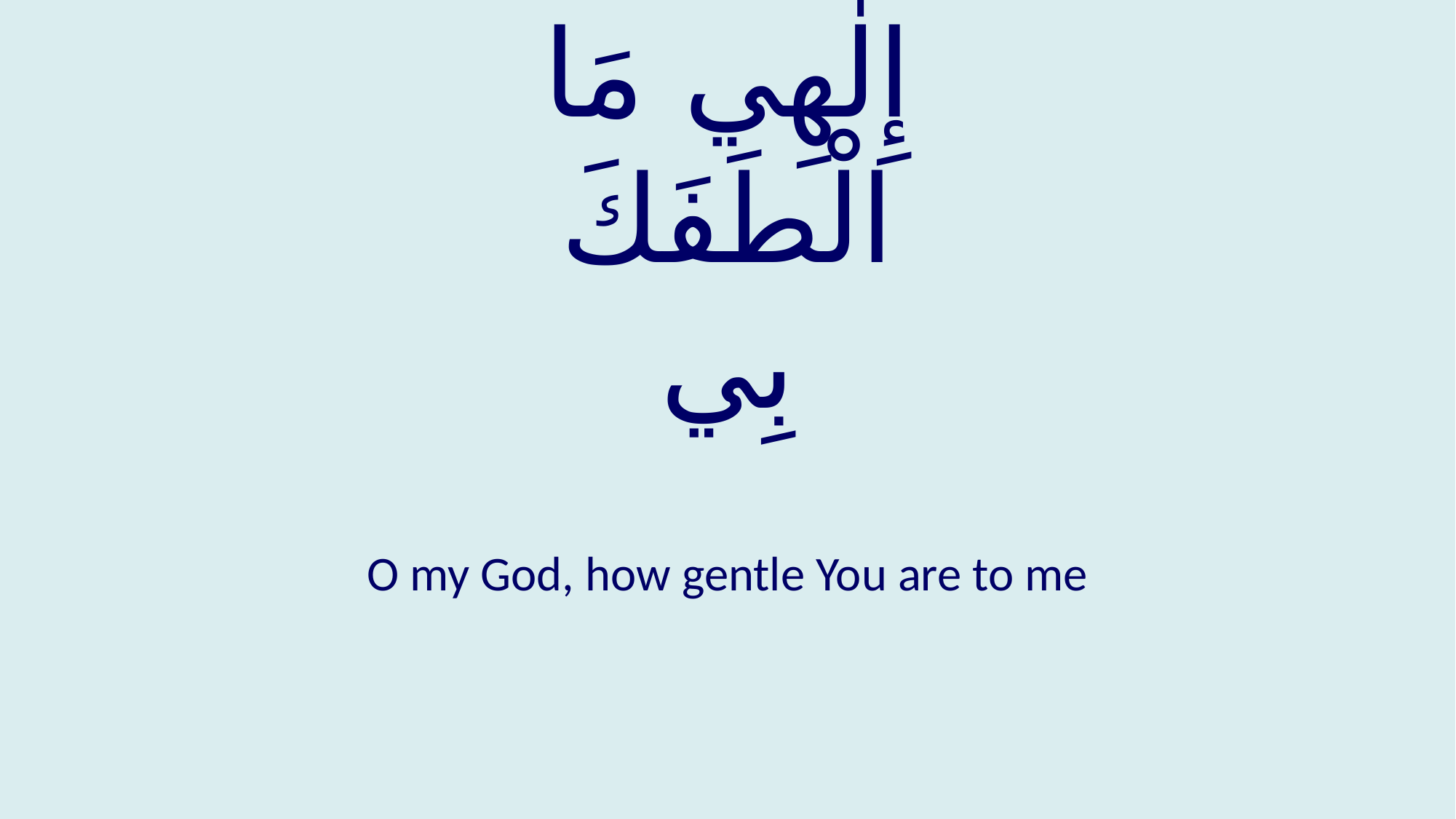

# إِلٰهِي مَا الْطَفَكَ بِي
O my God, how gentle You are to me